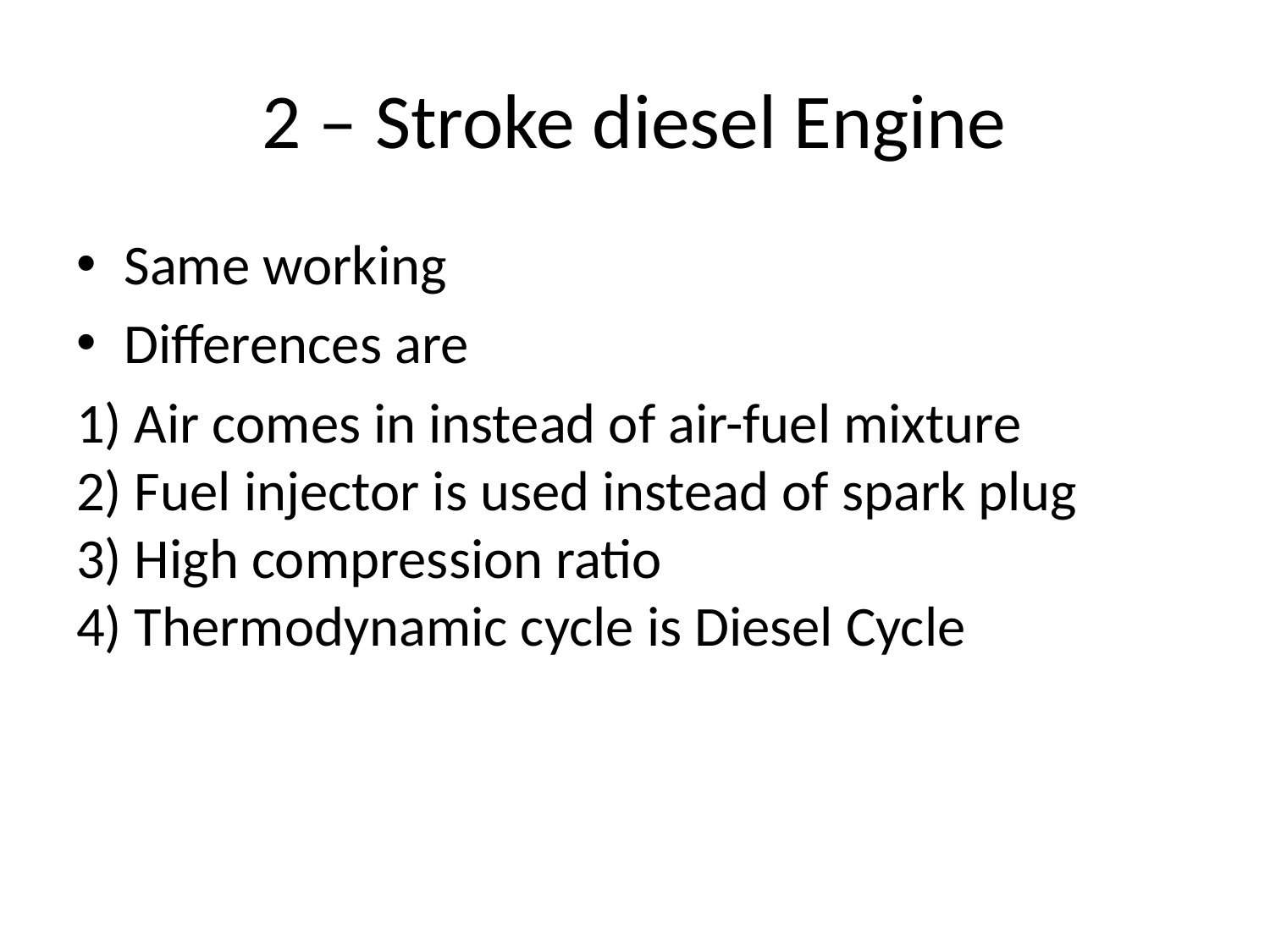

# 2 – Stroke diesel Engine
Same working
Differences are
1) Air comes in instead of air-fuel mixture
2) Fuel injector is used instead of spark plug
3) High compression ratio
4) Thermodynamic cycle is Diesel Cycle